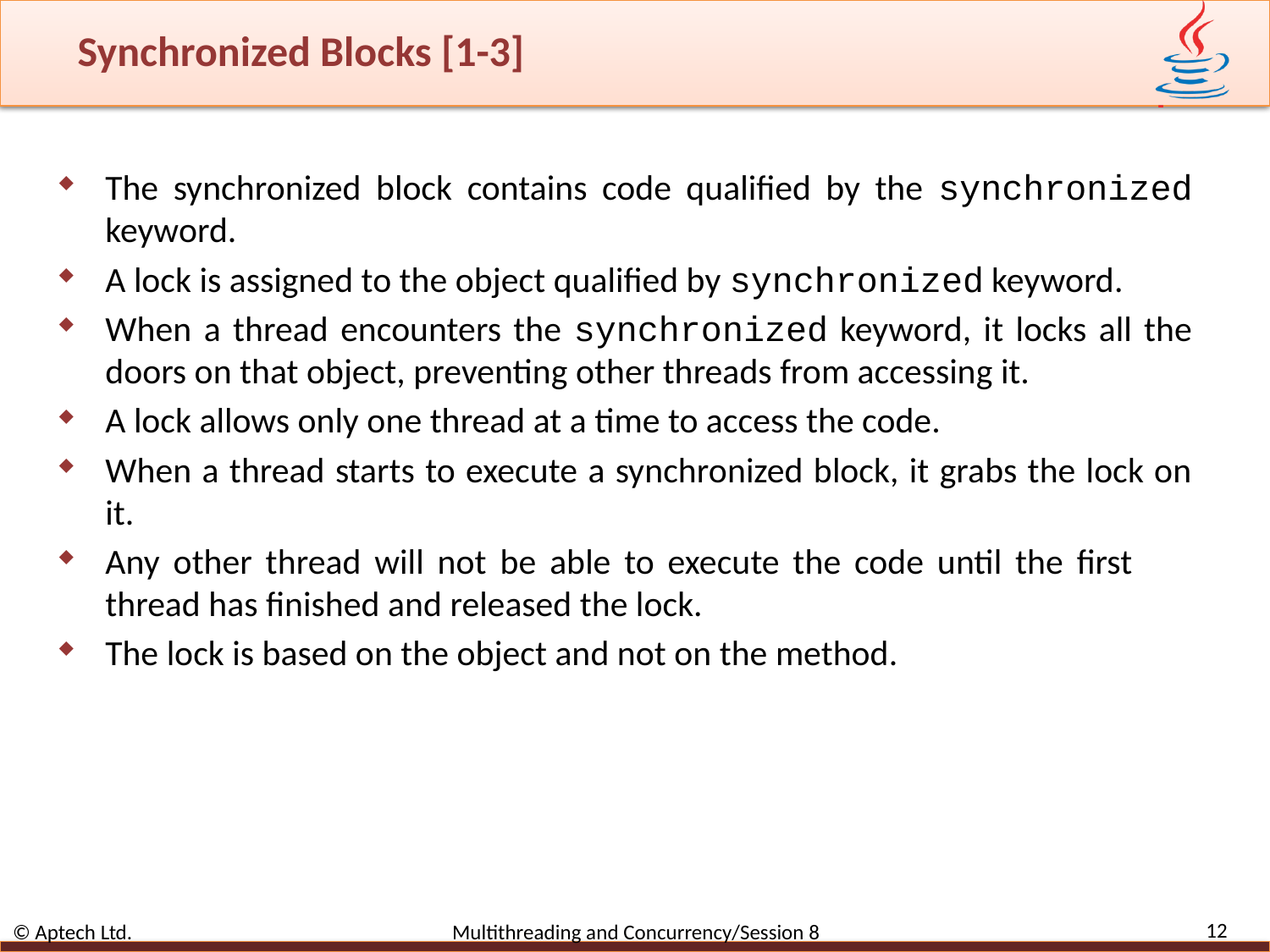

# Synchronized Blocks [1-3]
The synchronized block contains code qualified by the synchronized keyword.
A lock is assigned to the object qualified by synchronized keyword.
When a thread encounters the synchronized keyword, it locks all the doors on that object, preventing other threads from accessing it.
A lock allows only one thread at a time to access the code.
When a thread starts to execute a synchronized block, it grabs the lock on it.
Any other thread will not be able to execute the code until the first	thread has finished and released the lock.
The lock is based on the object and not on the method.
12
© Aptech Ltd.                                                                  Multithreading and Concurrency/Session 8